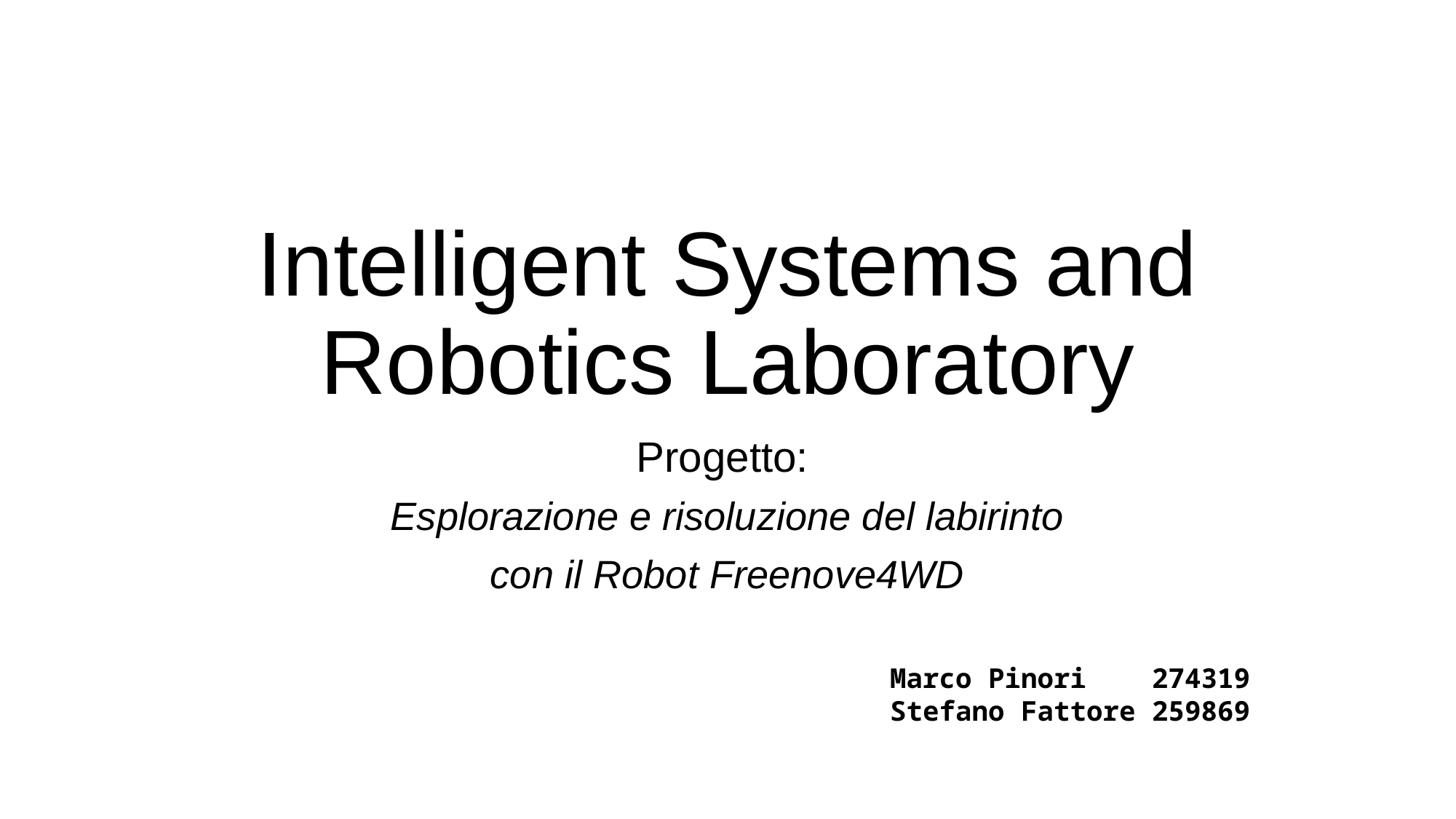

# Intelligent Systems and Robotics Laboratory
Progetto:
Esplorazione e risoluzione del labirinto
con il Robot Freenove4WD
Marco Pinori    274319
Stefano Fattore 259869
1